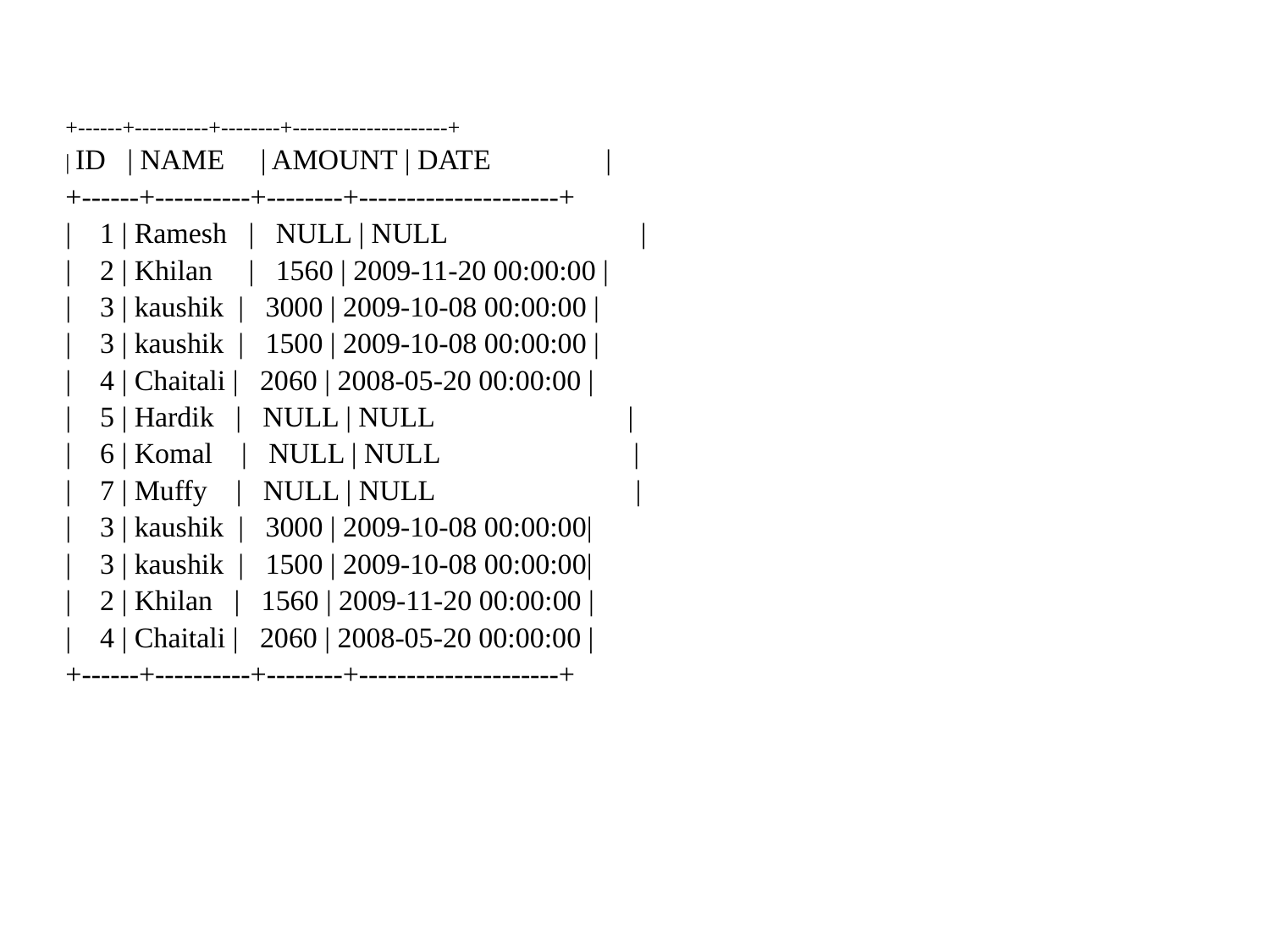

+------+----------+--------+---------------------+
| ID   | NAME     | AMOUNT | DATE                |
+------+----------+--------+---------------------+
|    1 | Ramesh   |   NULL | NULL                           |
|    2 | Khilan     |   1560 | 2009-11-20 00:00:00 |
|    3 | kaushik  |   3000 | 2009-10-08 00:00:00 |
|    3 | kaushik  |   1500 | 2009-10-08 00:00:00 |
|    4 | Chaitali |   2060 | 2008-05-20 00:00:00 |
|    5 | Hardik   |   NULL | NULL                           |
|    6 | Komal    |   NULL | NULL                           |
|    7 | Muffy    |   NULL | NULL                            |
|    3 | kaushik  |   3000 | 2009-10-08 00:00:00|
|    3 | kaushik  |   1500 | 2009-10-08 00:00:00|
|    2 | Khilan   |   1560 | 2009-11-20 00:00:00 |
|    4 | Chaitali |   2060 | 2008-05-20 00:00:00 |
+------+----------+--------+---------------------+